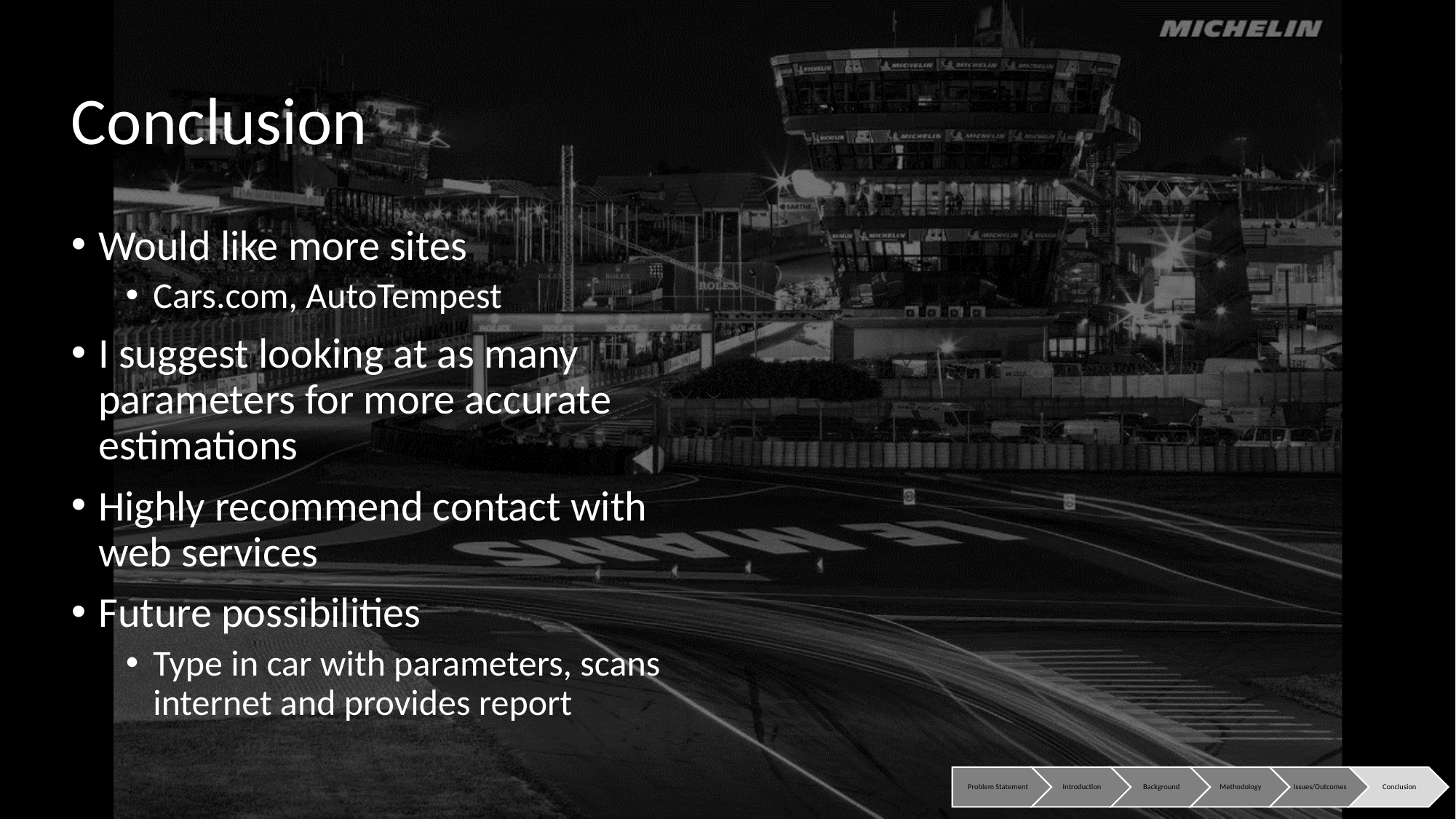

# Conclusion
Would like more sites
Cars.com, AutoTempest
I suggest looking at as many parameters for more accurate estimations
Highly recommend contact with web services
Future possibilities
Type in car with parameters, scans internet and provides report

Problem Statement
Introduction
Background
Methodology
Issues/Outcomes
Conclusion